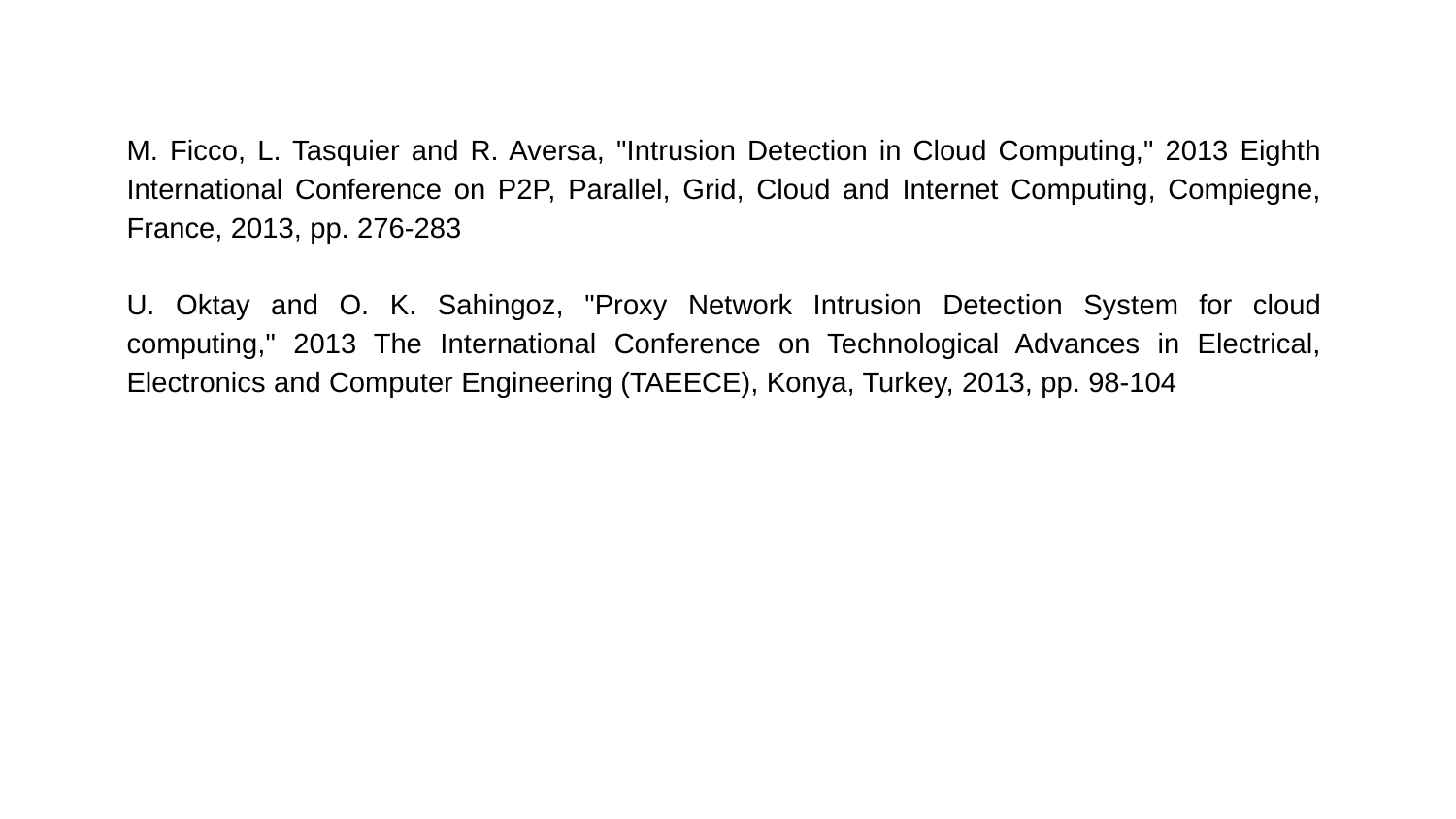

M. Ficco, L. Tasquier and R. Aversa, "Intrusion Detection in Cloud Computing," 2013 Eighth International Conference on P2P, Parallel, Grid, Cloud and Internet Computing, Compiegne, France, 2013, pp. 276-283

U. Oktay and O. K. Sahingoz, "Proxy Network Intrusion Detection System for cloud computing," 2013 The International Conference on Technological Advances in Electrical, Electronics and Computer Engineering (TAEECE), Konya, Turkey, 2013, pp. 98-104